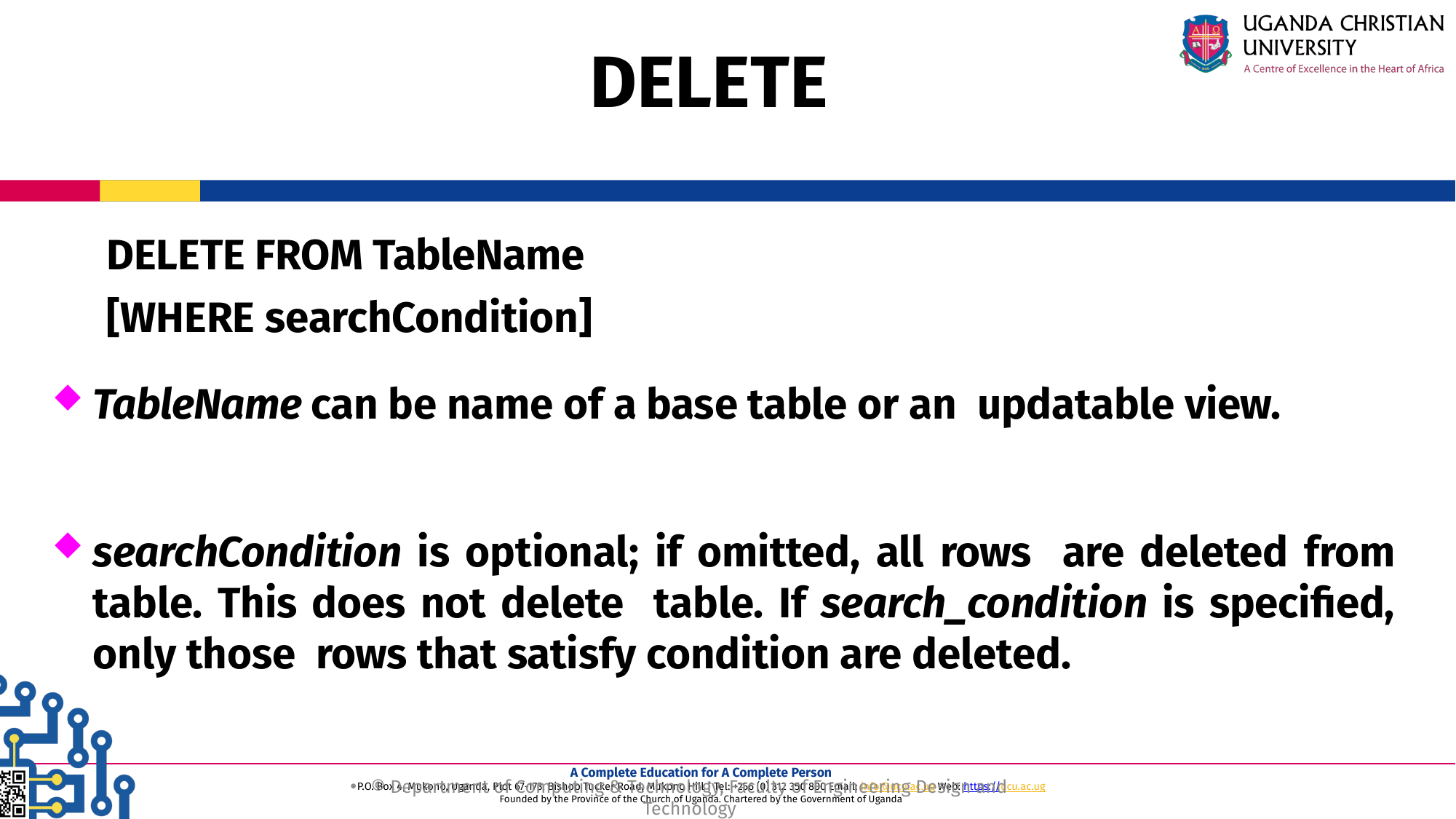

DELETE
DELETE FROM TableName
[WHERE searchCondition]
TableName can be name of a base table or an  updatable view.

searchCondition is optional; if omitted, all rows  are deleted from table. This does not delete  table. If search_condition is specified, only those  rows that satisfy condition are deleted.
9
© Department of Computing & Technology, Faculty of Engineering Design and Technology